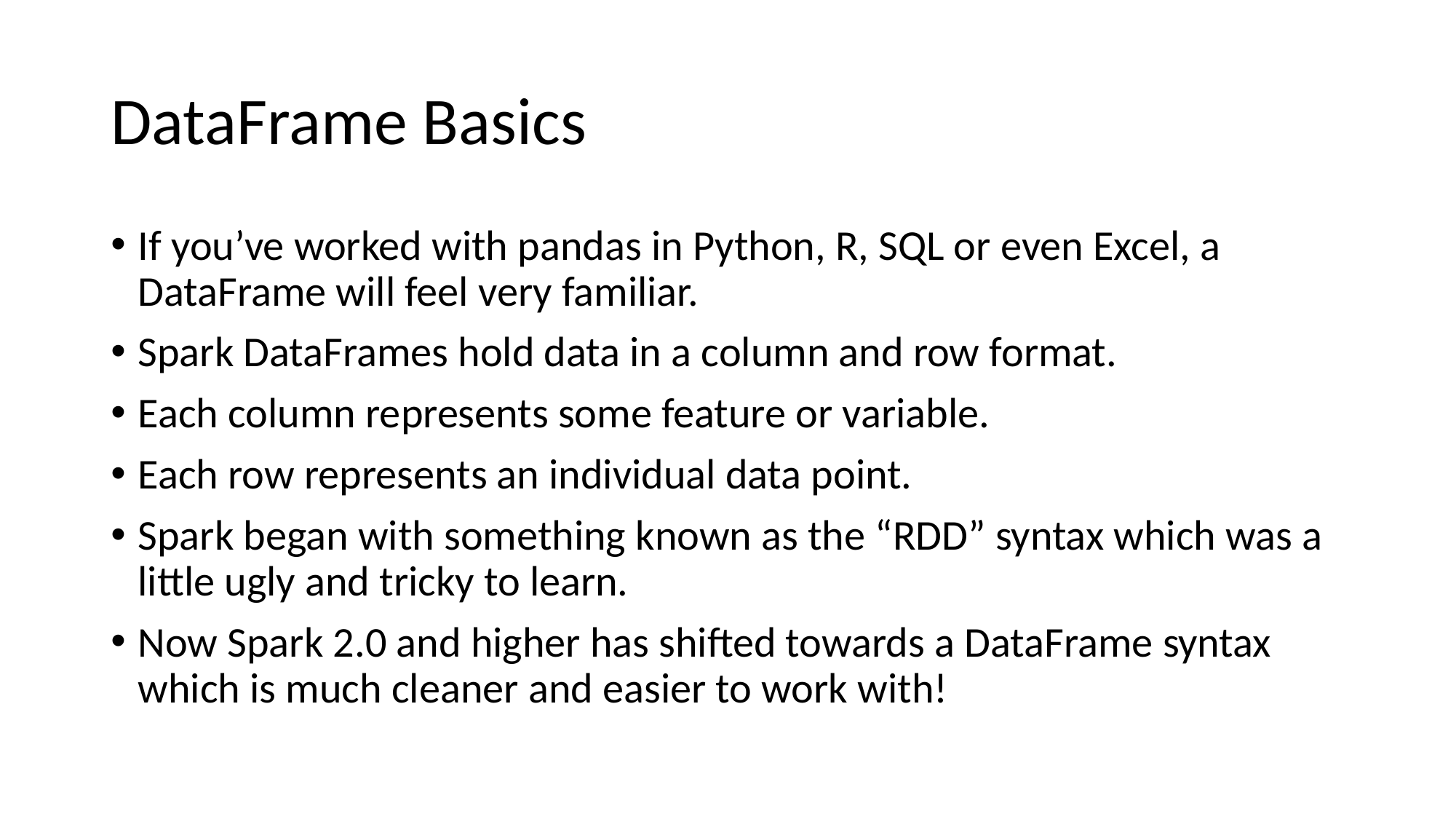

# DataFrame Basics
If you’ve worked with pandas in Python, R, SQL or even Excel, a DataFrame will feel very familiar.
Spark DataFrames hold data in a column and row format.
Each column represents some feature or variable.
Each row represents an individual data point.
Spark began with something known as the “RDD” syntax which was a little ugly and tricky to learn.
Now Spark 2.0 and higher has shifted towards a DataFrame syntax which is much cleaner and easier to work with!